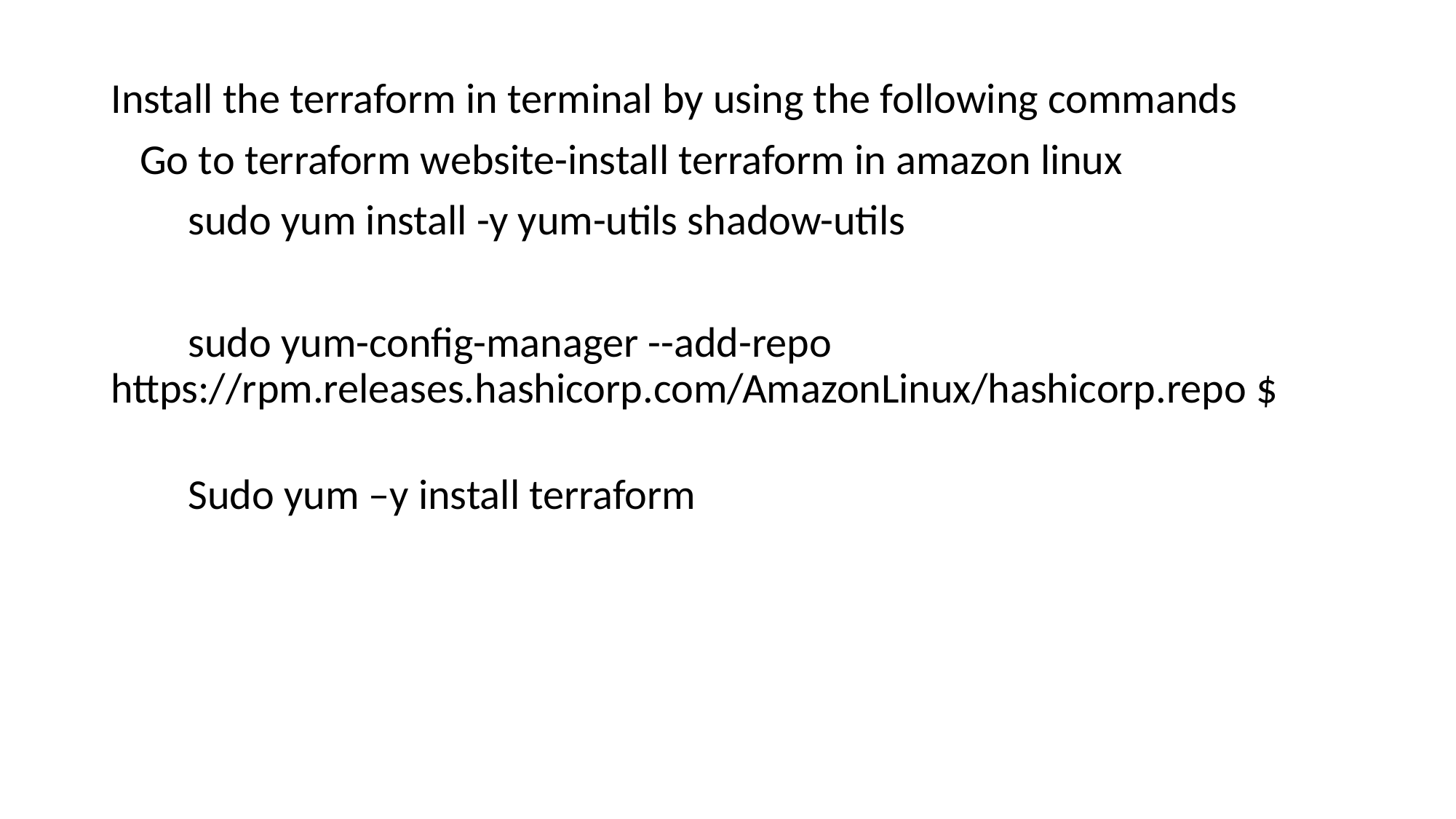

Install the terraform in terminal by using the following commands
   Go to terraform website-install terraform in amazon linux
        sudo yum install -y yum-utils shadow-utils

        sudo yum-config-manager --add-repo https://rpm.releases.hashicorp.com/AmazonLinux/hashicorp.repo $
        Sudo yum –y install terraform